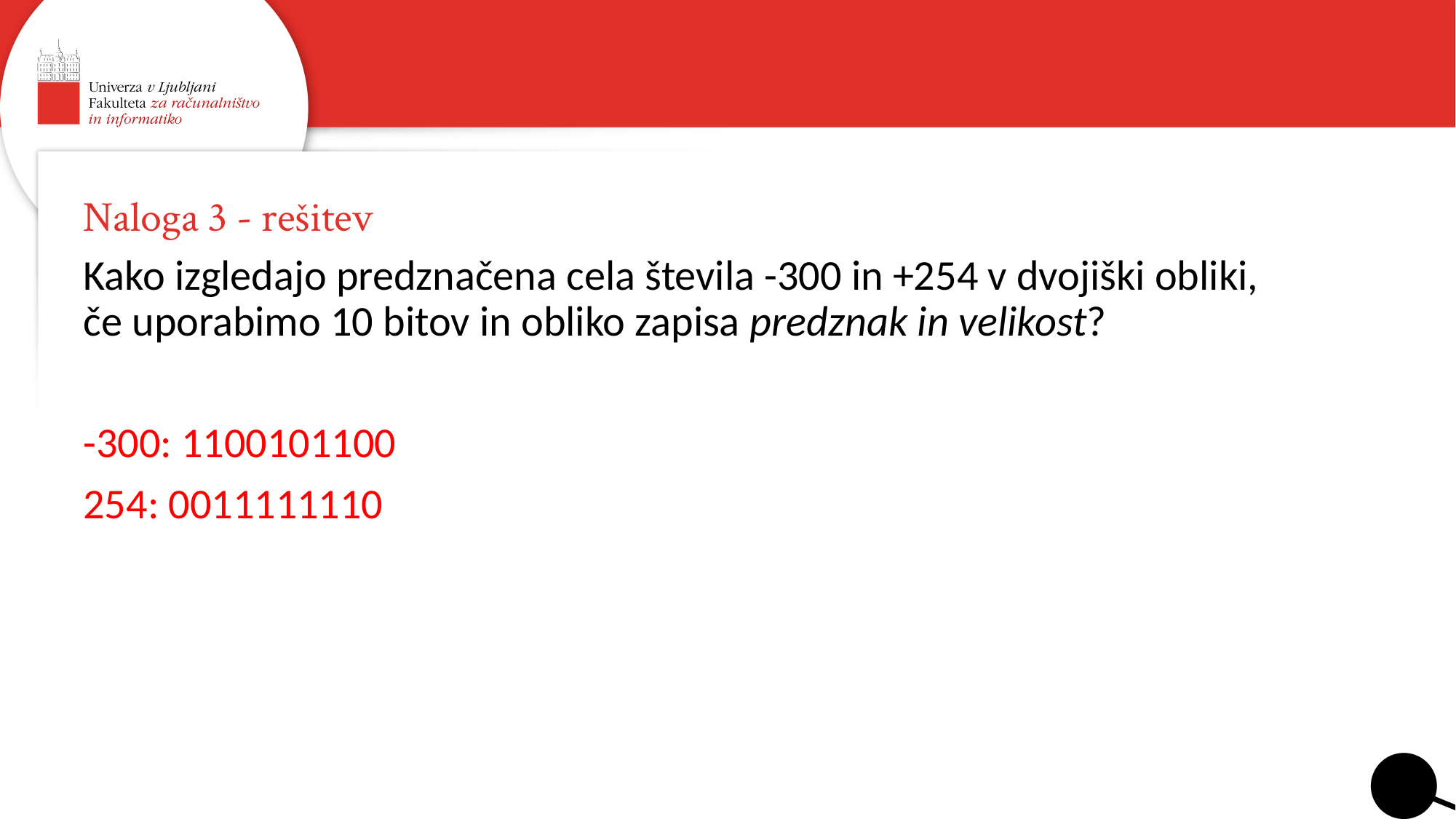

# Naloga 3 - rešitev
Kako izgledajo predznačena cela števila -300 in +254 v dvojiški obliki, če uporabimo 10 bitov in obliko zapisa predznak in velikost?

-300: 1100101100
254: 0011111110